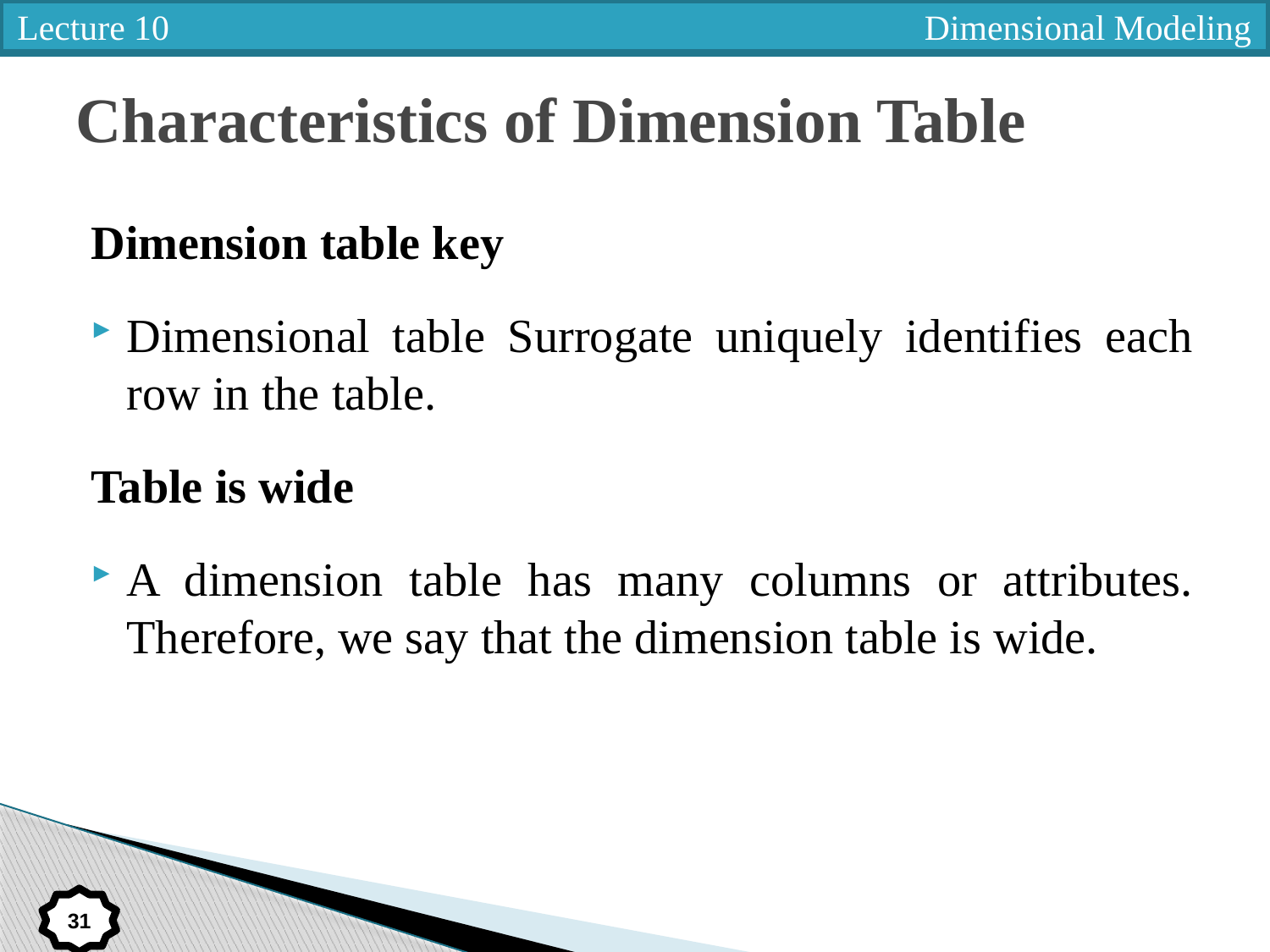

# Characteristics of Dimension Table
Dimension table key

Dimensional table Surrogate uniquely identifies each row in the table.

Table is wide

A dimension table has many columns or attributes. Therefore, we say that the dimension table is wide.